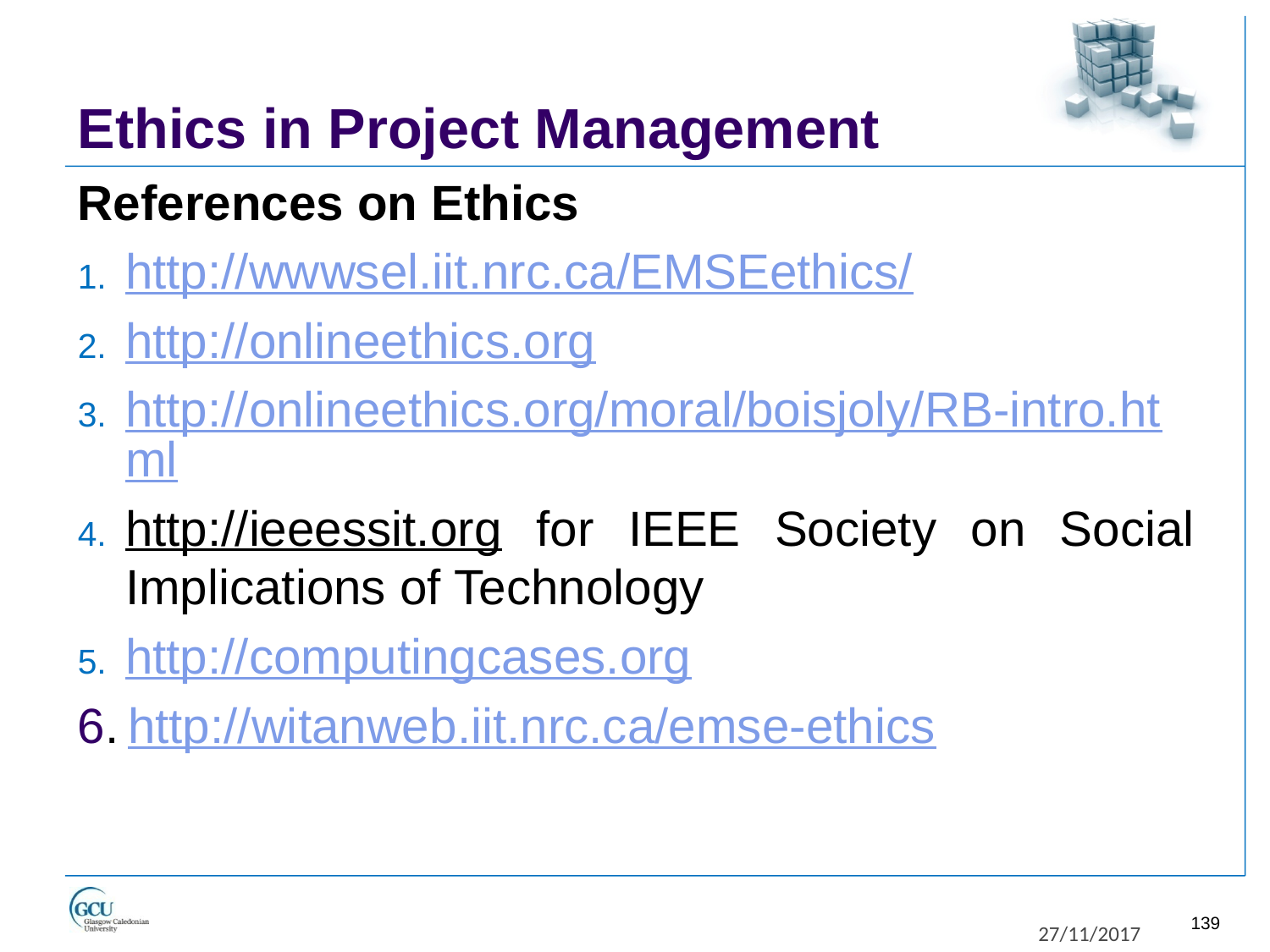

# Ethics in Project Management
References on Ethics
http://wwwsel.iit.nrc.ca/EMSEethics/
http://onlineethics.org
http://onlineethics.org/moral/boisjoly/RB-intro.html
http://ieeessit.org for IEEE Society on Social Implications of Technology
http://computingcases.org
6.	http://witanweb.iit.nrc.ca/emse-ethics

139
27/11/2017